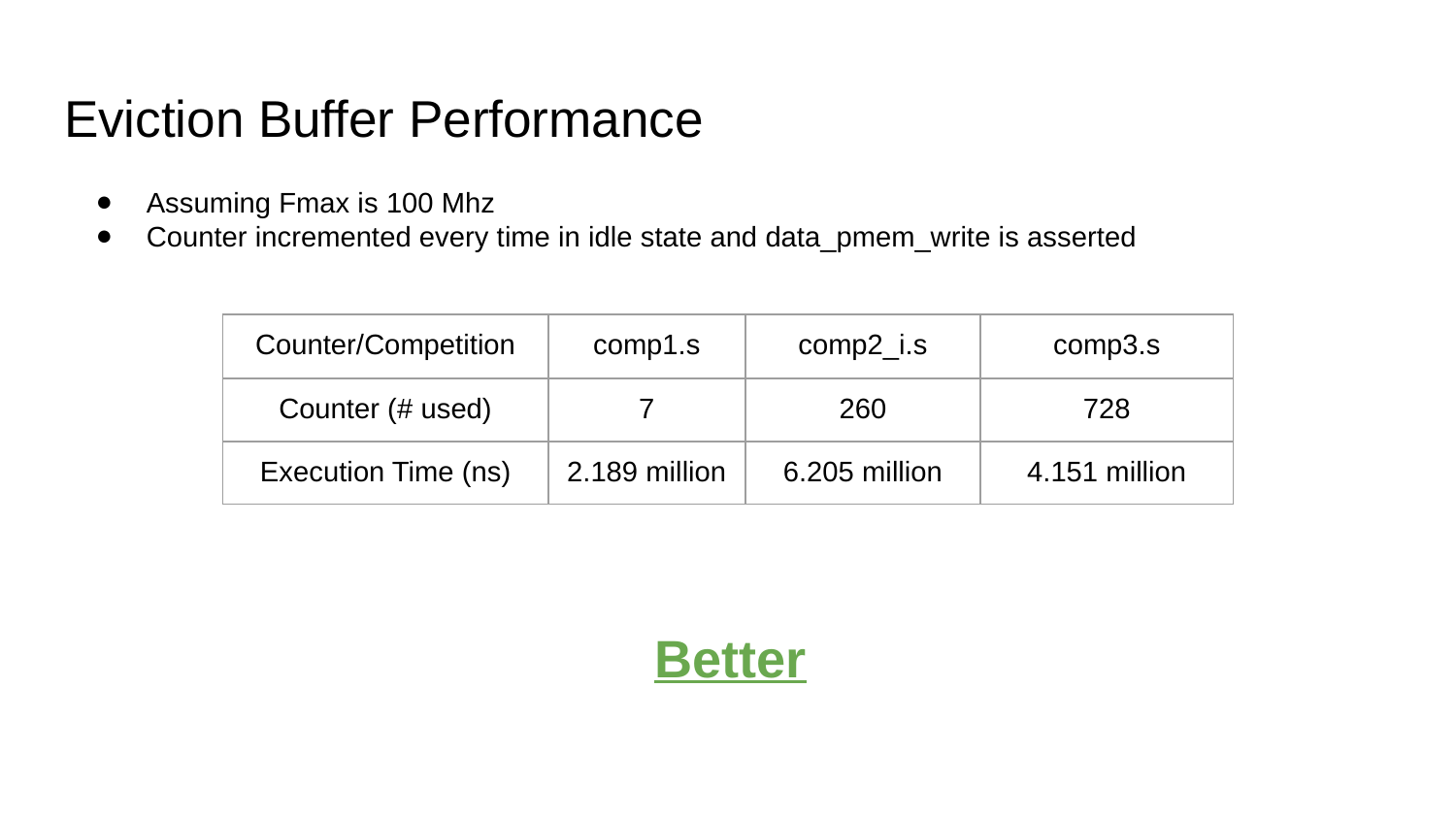

# Eviction Buffer Performance
Assuming Fmax is 100 Mhz
Counter incremented every time in idle state and data_pmem_write is asserted
| Counter/Competition | comp1.s | comp2\_i.s | comp3.s |
| --- | --- | --- | --- |
| Counter (# used) | 7 | 260 | 728 |
| Execution Time (ns) | 2.189 million | 6.205 million | 4.151 million |
Better